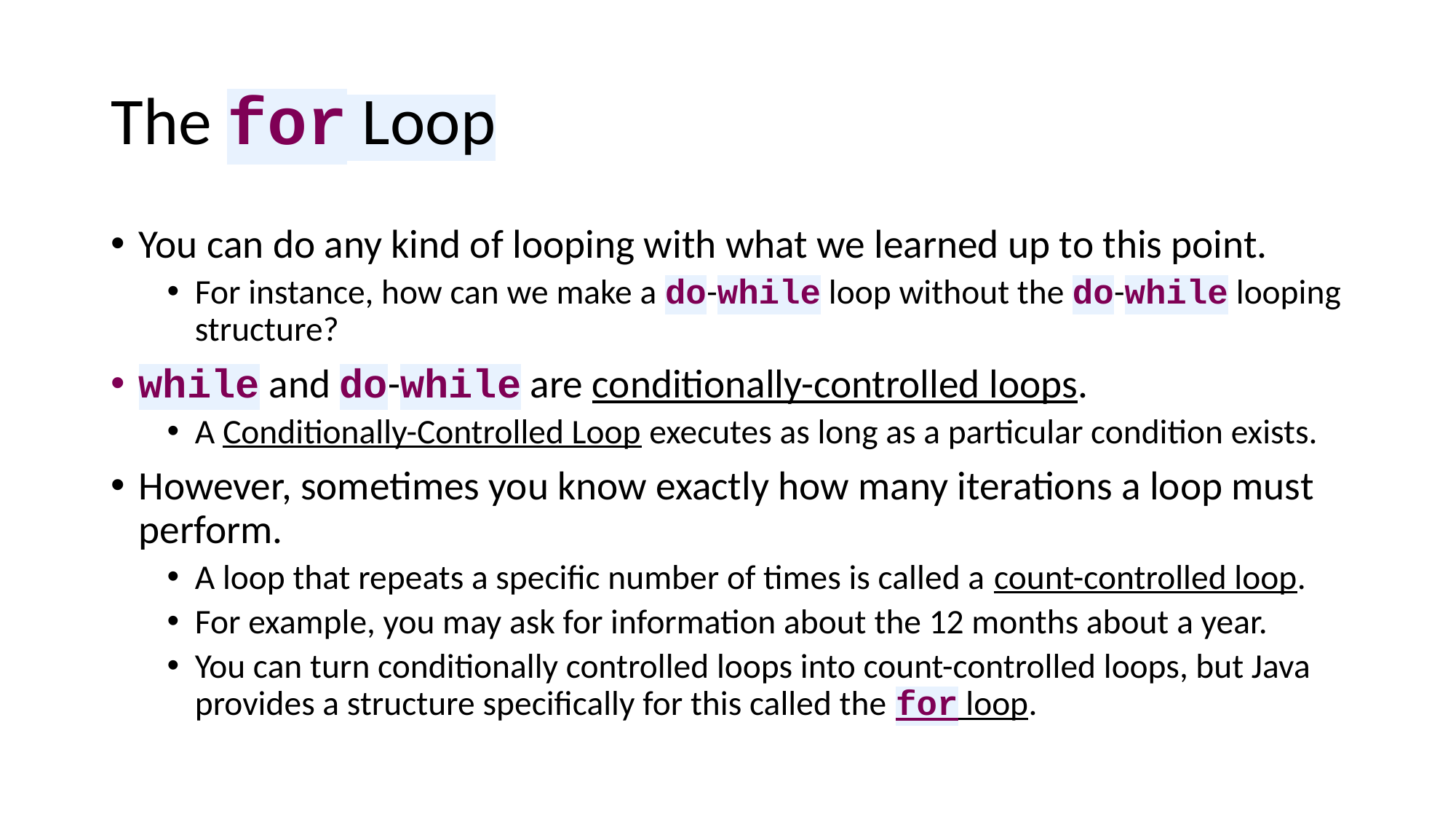

# The for Loop
You can do any kind of looping with what we learned up to this point.
For instance, how can we make a do-while loop without the do-while looping structure?
while and do-while are conditionally-controlled loops.
A Conditionally-Controlled Loop executes as long as a particular condition exists.
However, sometimes you know exactly how many iterations a loop must perform.
A loop that repeats a specific number of times is called a count-controlled loop.
For example, you may ask for information about the 12 months about a year.
You can turn conditionally controlled loops into count-controlled loops, but Java provides a structure specifically for this called the for loop.